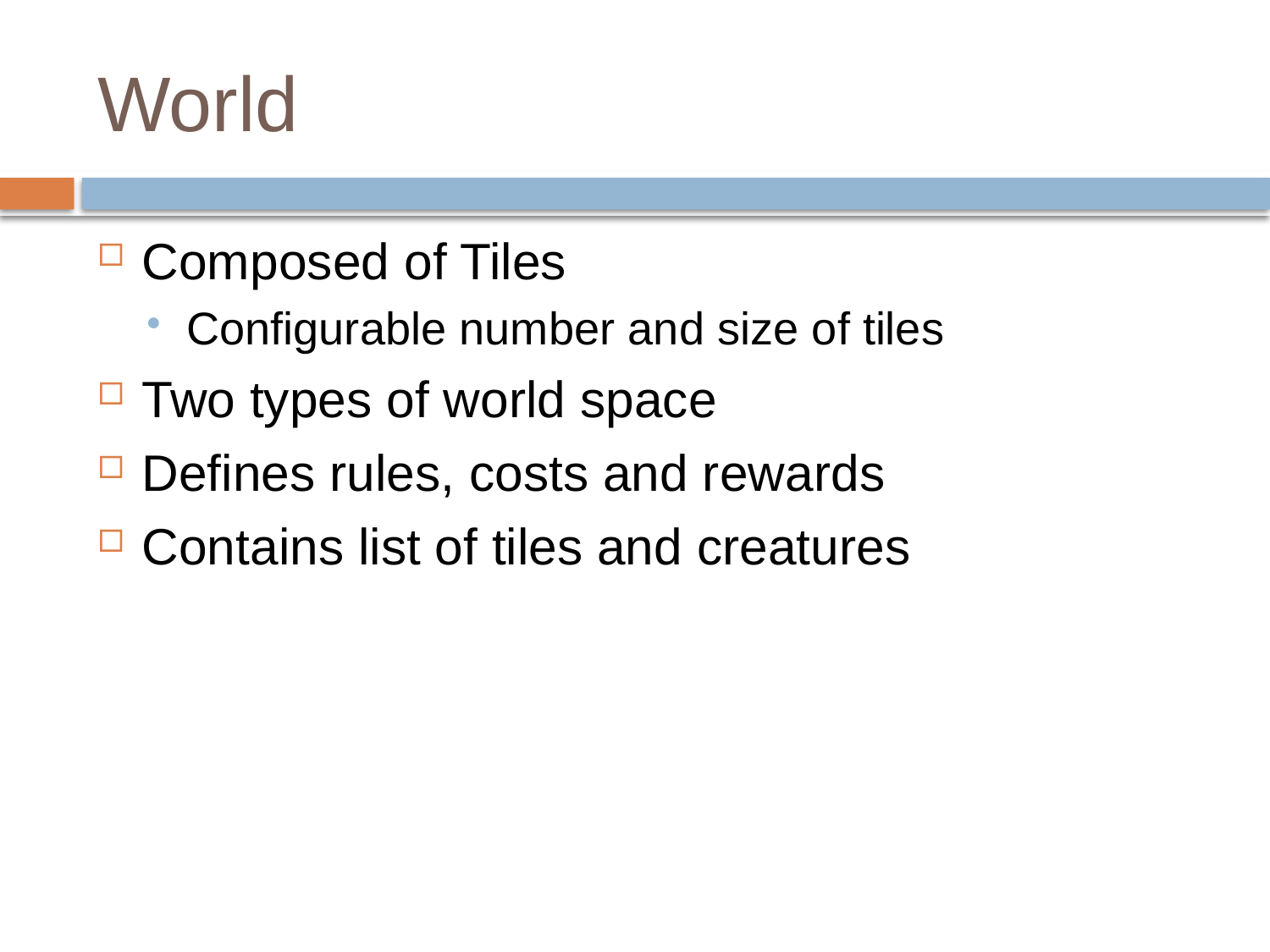

# World
Composed of Tiles
Configurable number and size of tiles
Two types of world space
Defines rules, costs and rewards
Contains list of tiles and creatures